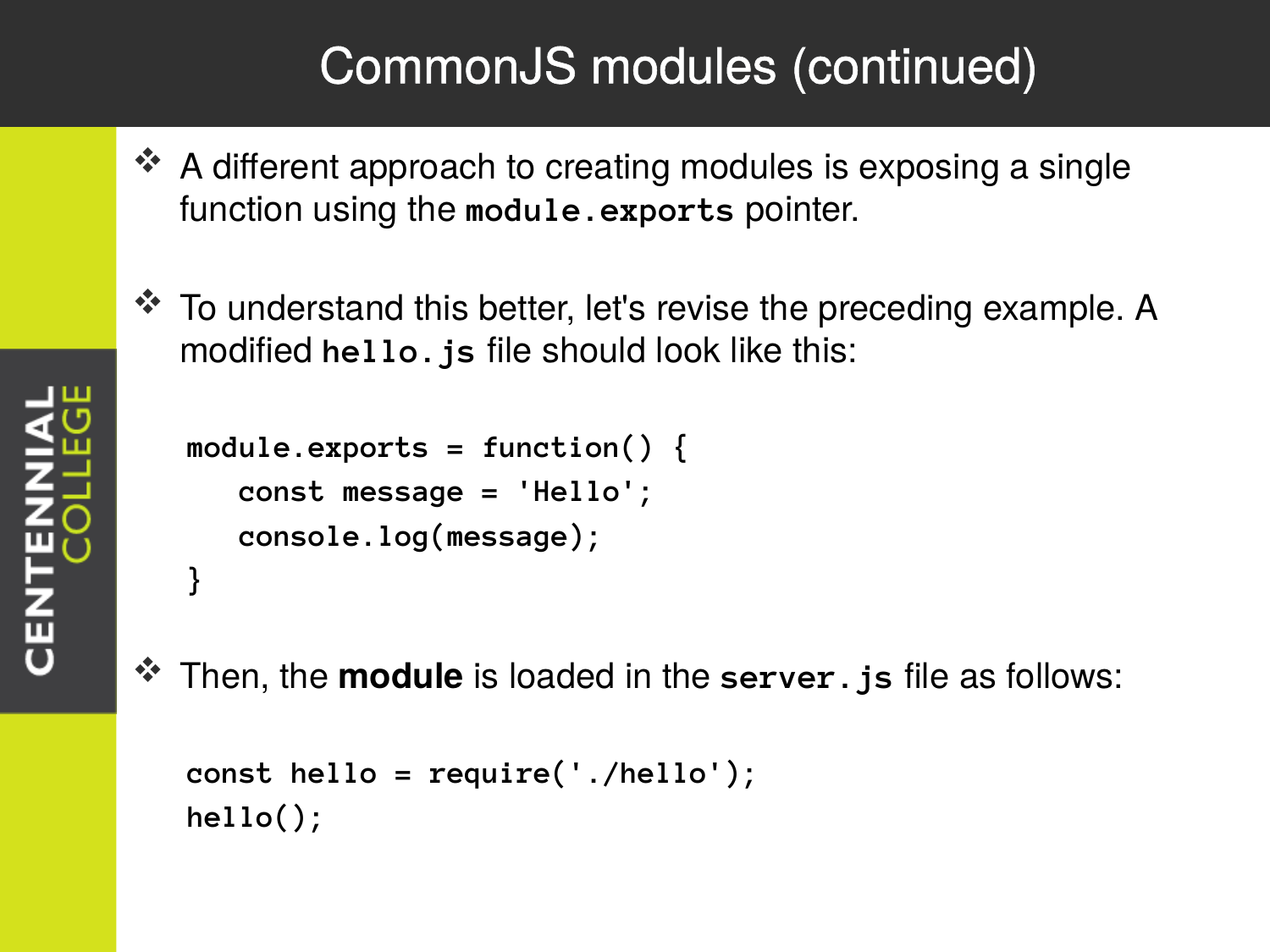

# CommonJS modules (continued)
A different approach to creating modules is exposing a single function using the module.exports pointer.

To understand this better, let's revise the preceding example. A modified hello.js file should look like this:

module.exports = function() {
   const message = 'Hello';
   console.log(message);
}

Then, the module is loaded in the server.js file as follows:

const hello = require('./hello');
hello();